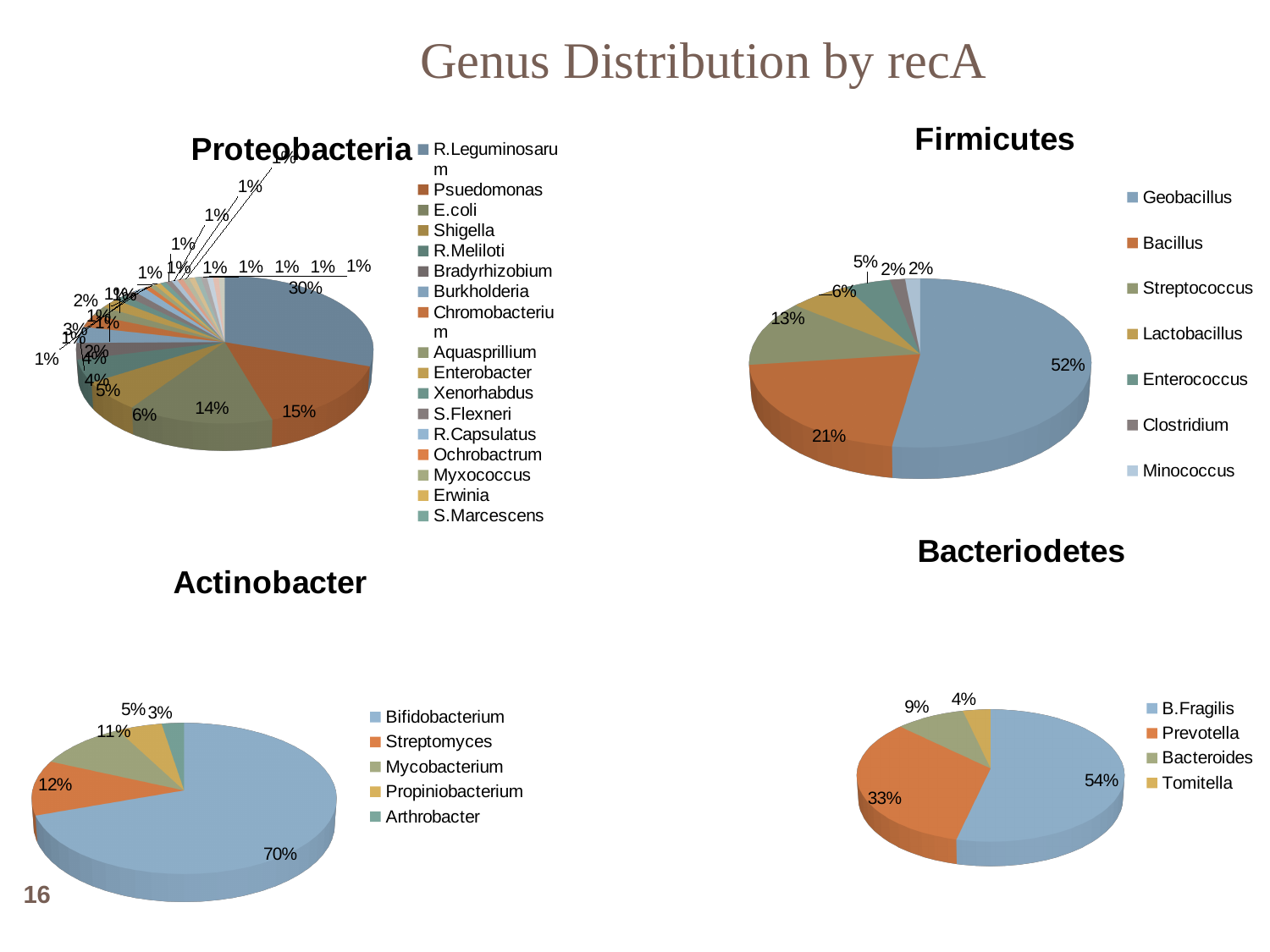

Genus Distribution by recA

[unsupported chart]

[unsupported chart]

[unsupported chart]

[unsupported chart]

16